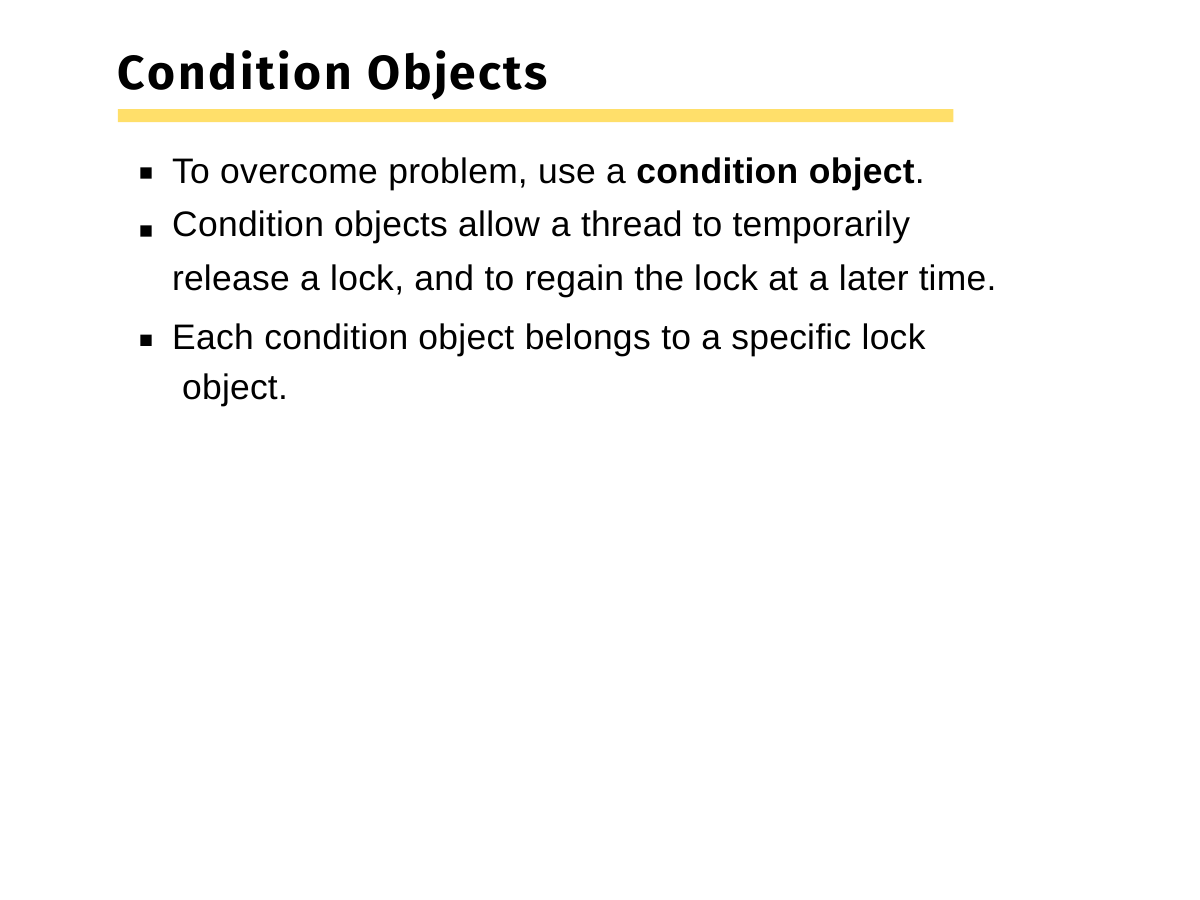

# Condition Objects
To overcome problem, use a condition object.  Condition objects allow a thread to temporarily  release a lock, and to regain the lock at a later time.
Each condition object belongs to a specific lock  object.